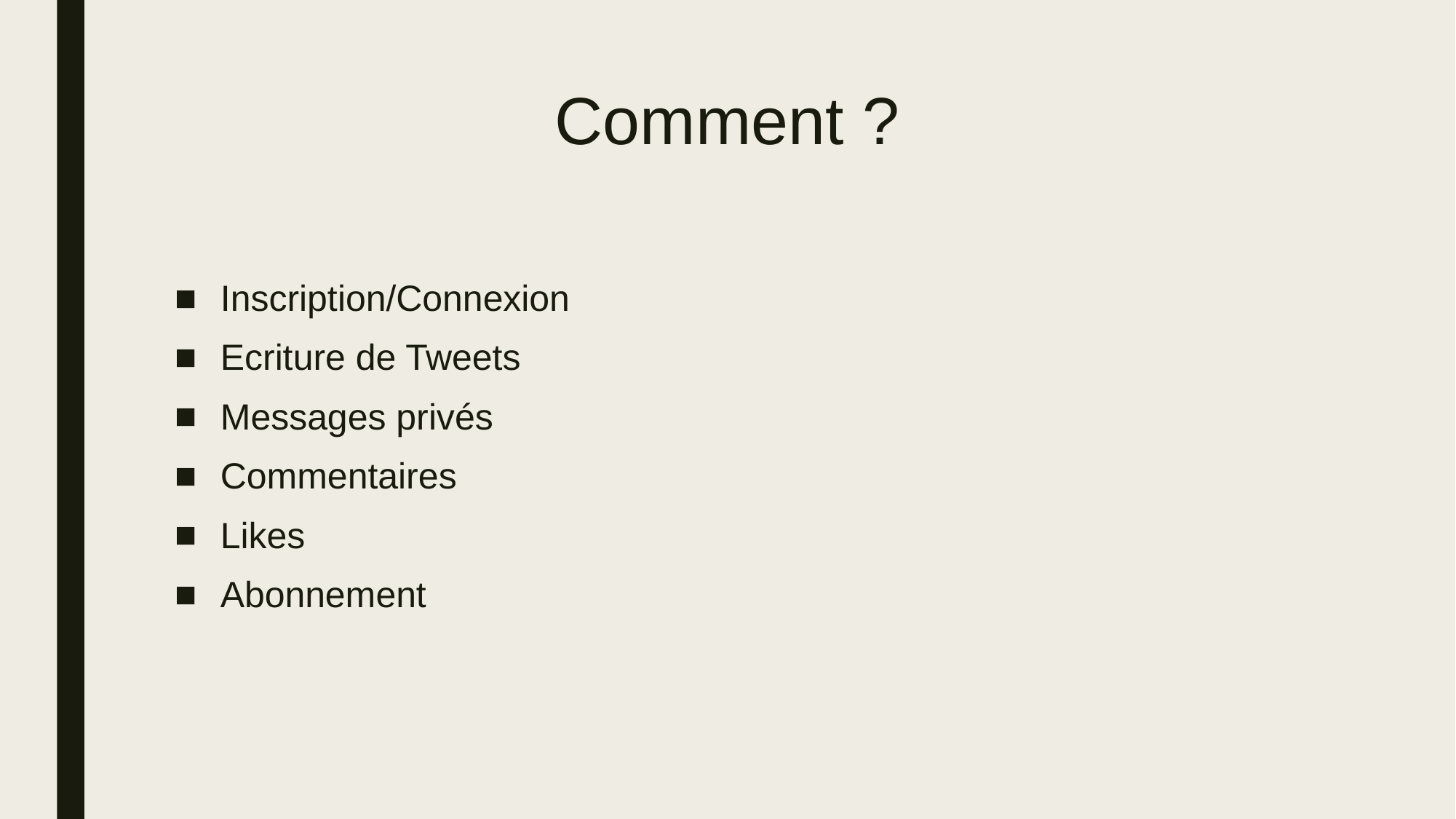

# Comment ?
Inscription/Connexion
Ecriture de Tweets
Messages privés
Commentaires
Likes
Abonnement